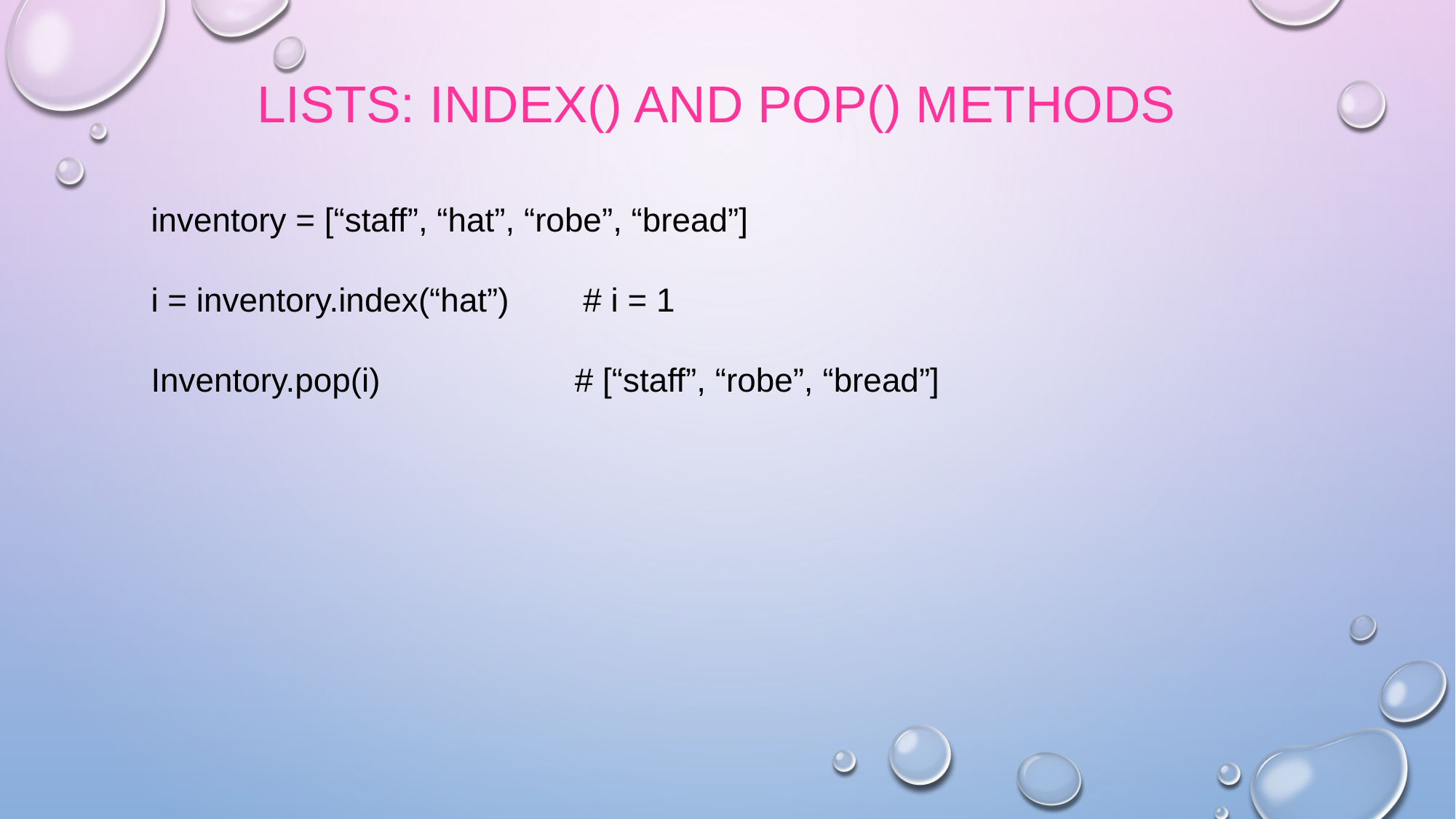

# Lists: Index() and pop() methods
inventory = [“staff”, “hat”, “robe”, “bread”]

i = inventory.index(“hat”)        # i = 1

Inventory.pop(i)                     # [“staff”, “robe”, “bread”]